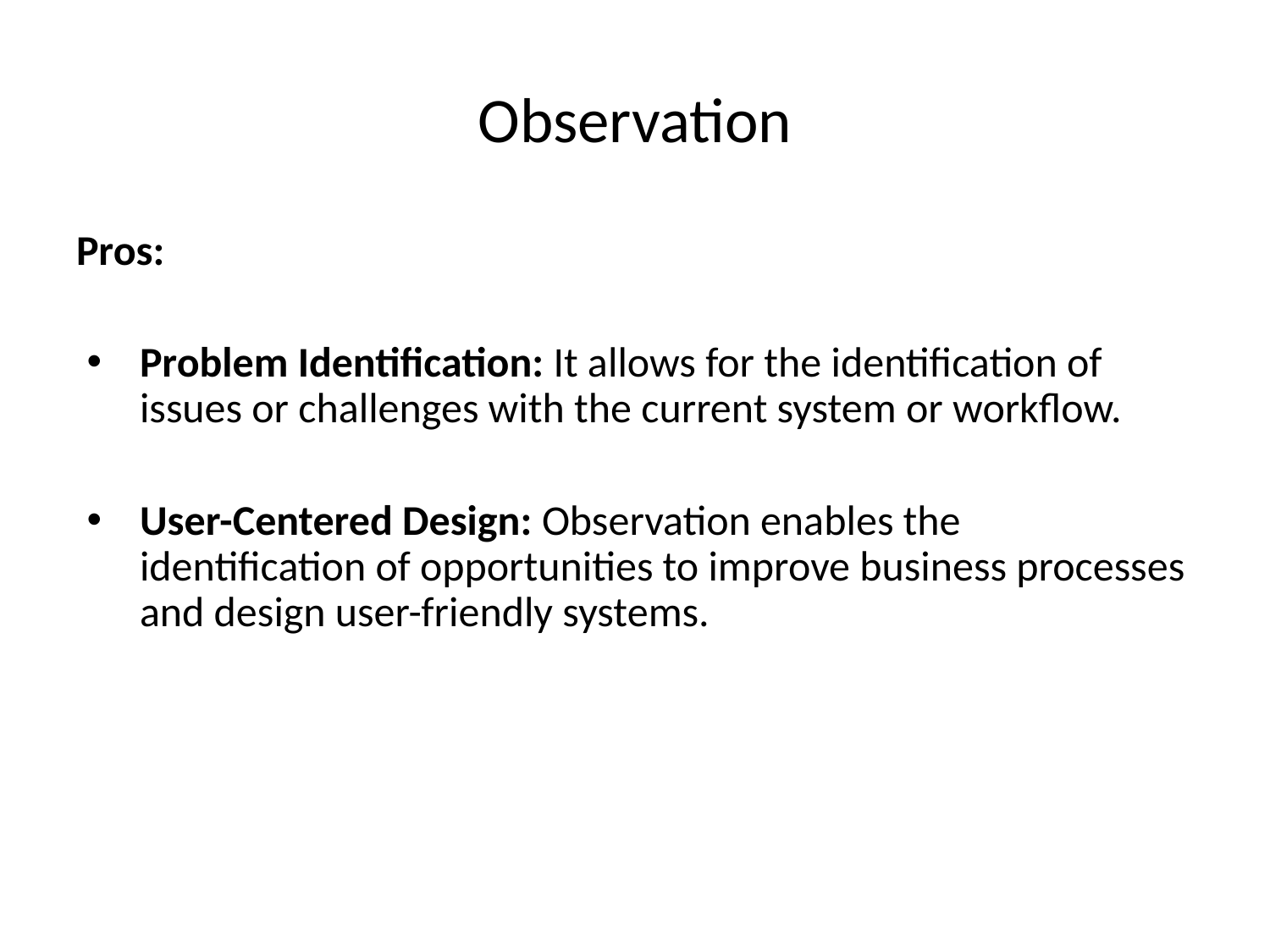

# Observation
Pros:

Problem Identification: It allows for the identification of issues or challenges with the current system or workflow.

User-Centered Design: Observation enables the identification of opportunities to improve business processes and design user-friendly systems.